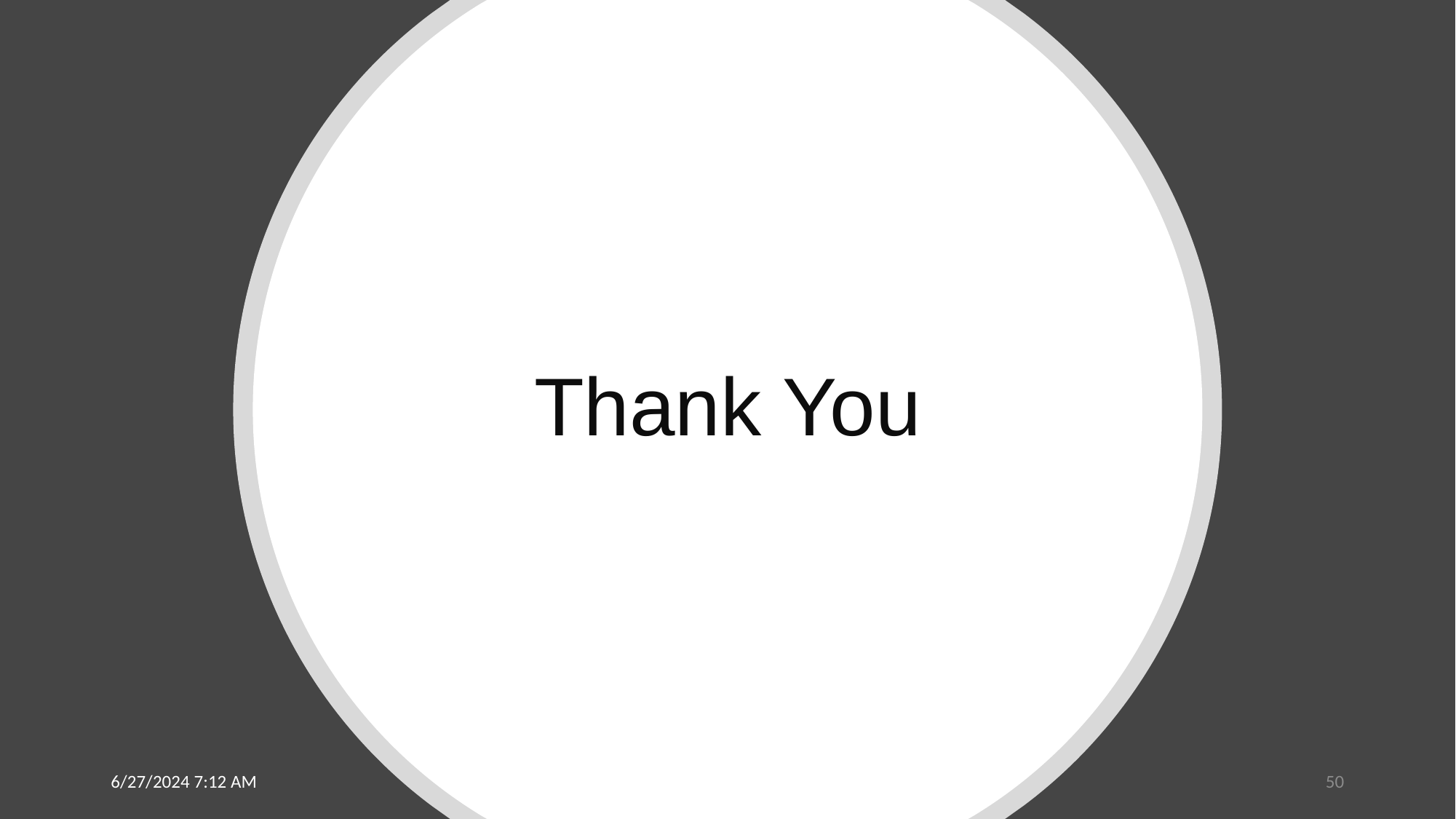

# Thank You
6/27/2024 7:12 AM
50